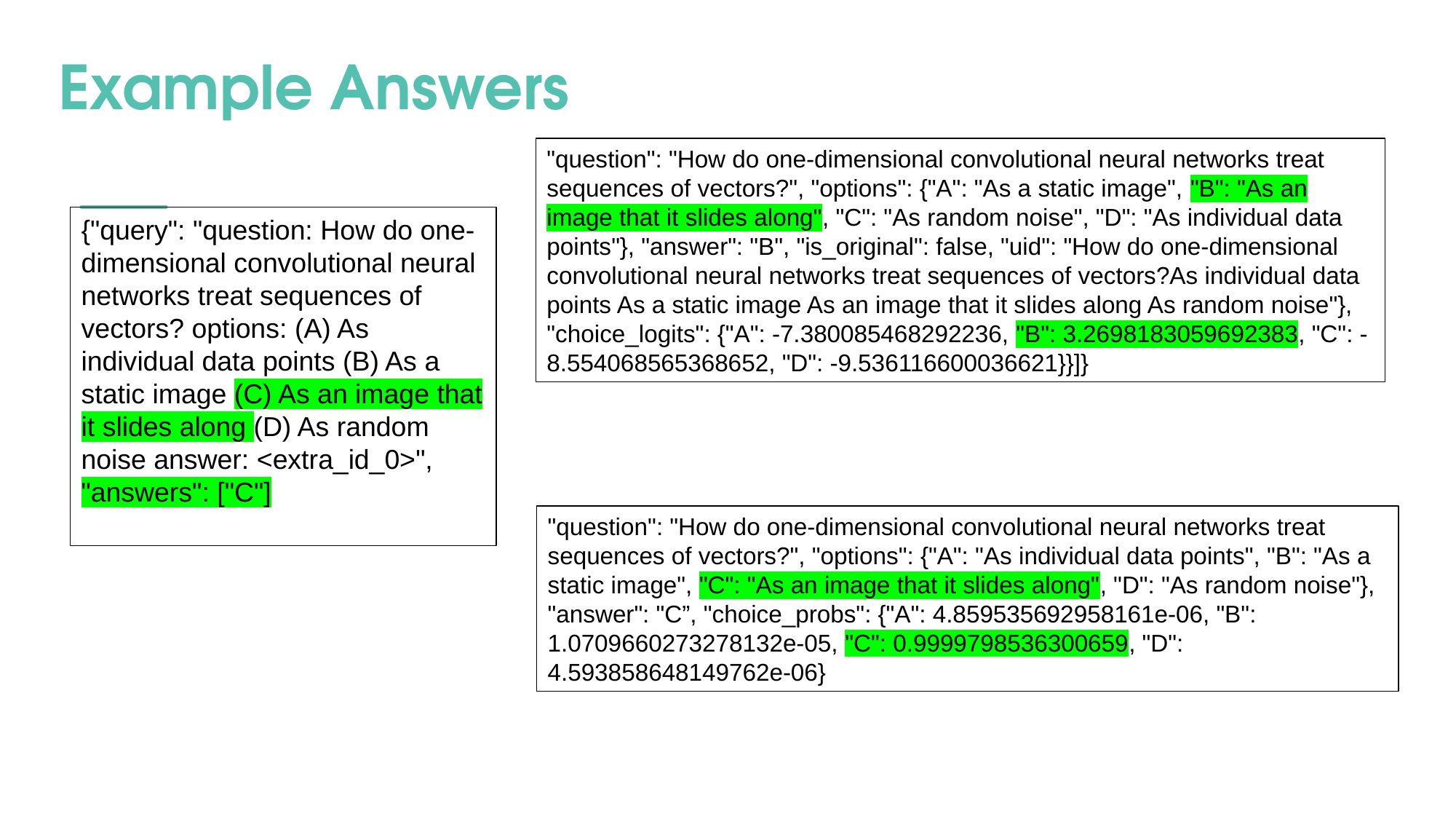

Example Answers
"question": "How do one-dimensional convolutional neural networks treat sequences of vectors?", "options": {"A": "As a static image", "B": "As an image that it slides along", "C": "As random noise", "D": "As individual data points"}, "answer": "B", "is_original": false, "uid": "How do one-dimensional convolutional neural networks treat sequences of vectors?As individual data points As a static image As an image that it slides along As random noise"}, "choice_logits": {"A": -7.380085468292236, "B": 3.2698183059692383, "C": -8.554068565368652, "D": -9.536116600036621}}]}
{"query": "question: How do one-dimensional convolutional neural networks treat sequences of vectors? options: (A) As individual data points (B) As a static image (C) As an image that it slides along (D) As random noise answer: <extra_id_0>", "answers": ["C"]

"question": "How do one-dimensional convolutional neural networks treat sequences of vectors?", "options": {"A": "As individual data points", "B": "As a static image", "C": "As an image that it slides along", "D": "As random noise"}, "answer": "C”, "choice_probs": {"A": 4.859535692958161e-06, "B": 1.0709660273278132e-05, "C": 0.9999798536300659, "D": 4.593858648149762e-06}